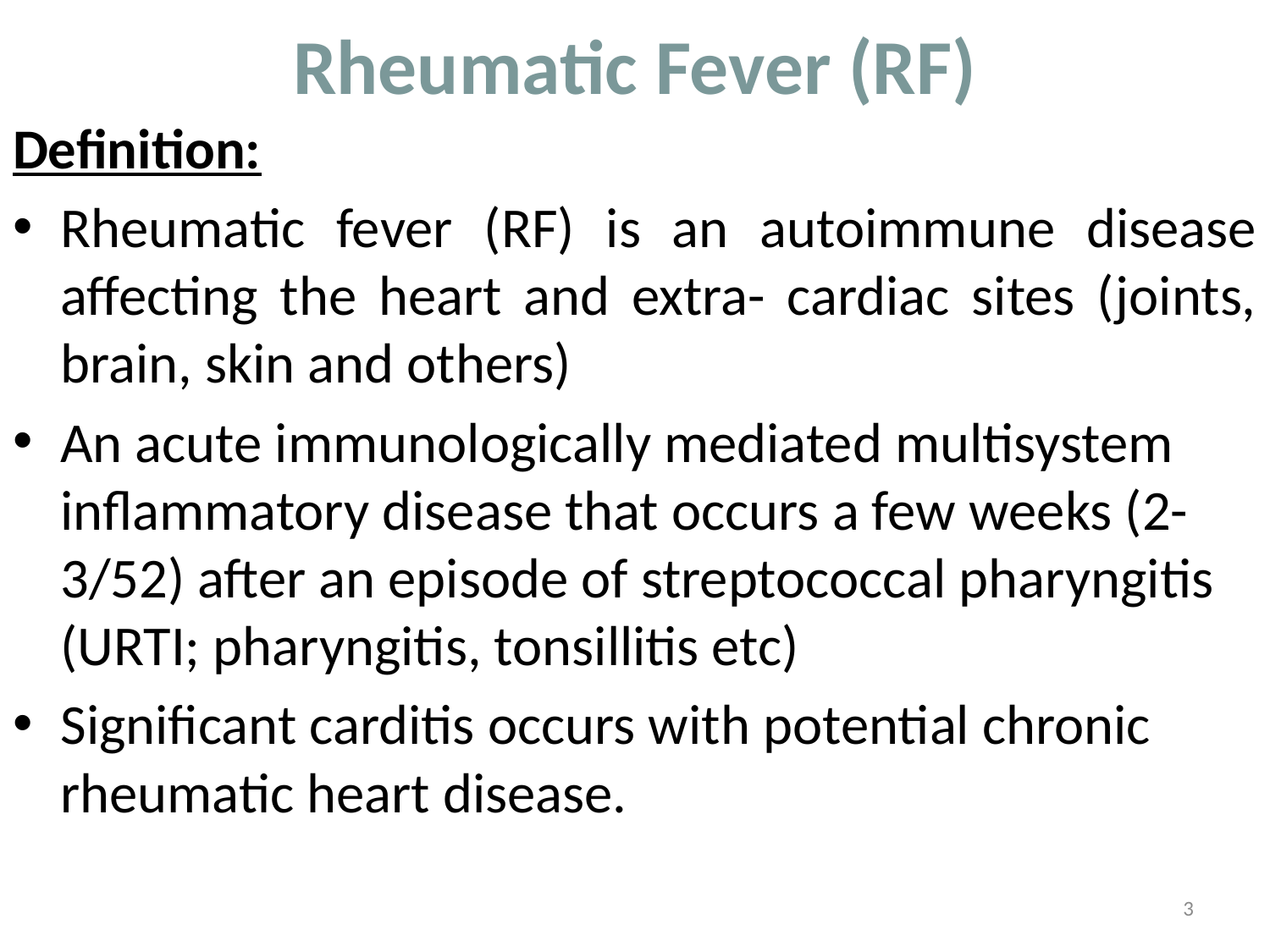

# Rheumatic Fever (RF)
Definition:
Rheumatic fever (RF) is an autoimmune disease affecting the heart and extra- cardiac sites (joints, brain, skin and others)
An acute immunologically mediated multisystem inflammatory disease that occurs a few weeks (2-3/52) after an episode of streptococcal pharyngitis (URTI; pharyngitis, tonsillitis etc)
Significant carditis occurs with potential chronic rheumatic heart disease.

3